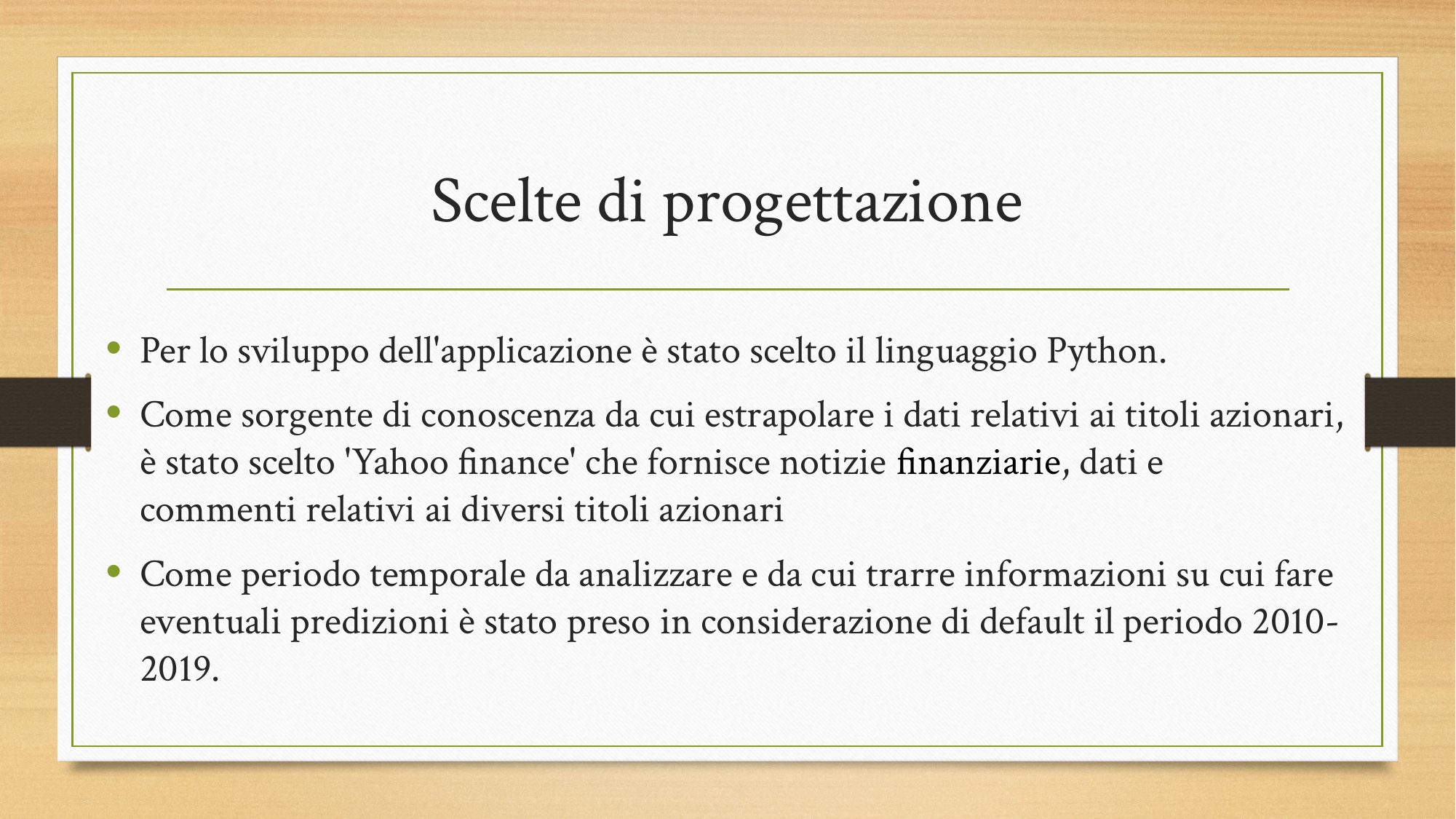

# Scelte di progettazione
Per lo sviluppo dell'applicazione è stato scelto il linguaggio Python.
Come sorgente di conoscenza da cui estrapolare i dati relativi ai titoli azionari, è stato scelto 'Yahoo finance' che fornisce notizie finanziarie, dati e commenti relativi ai diversi titoli azionari
Come periodo temporale da analizzare e da cui trarre informazioni su cui fare eventuali predizioni è stato preso in considerazione di default il periodo 2010-2019.